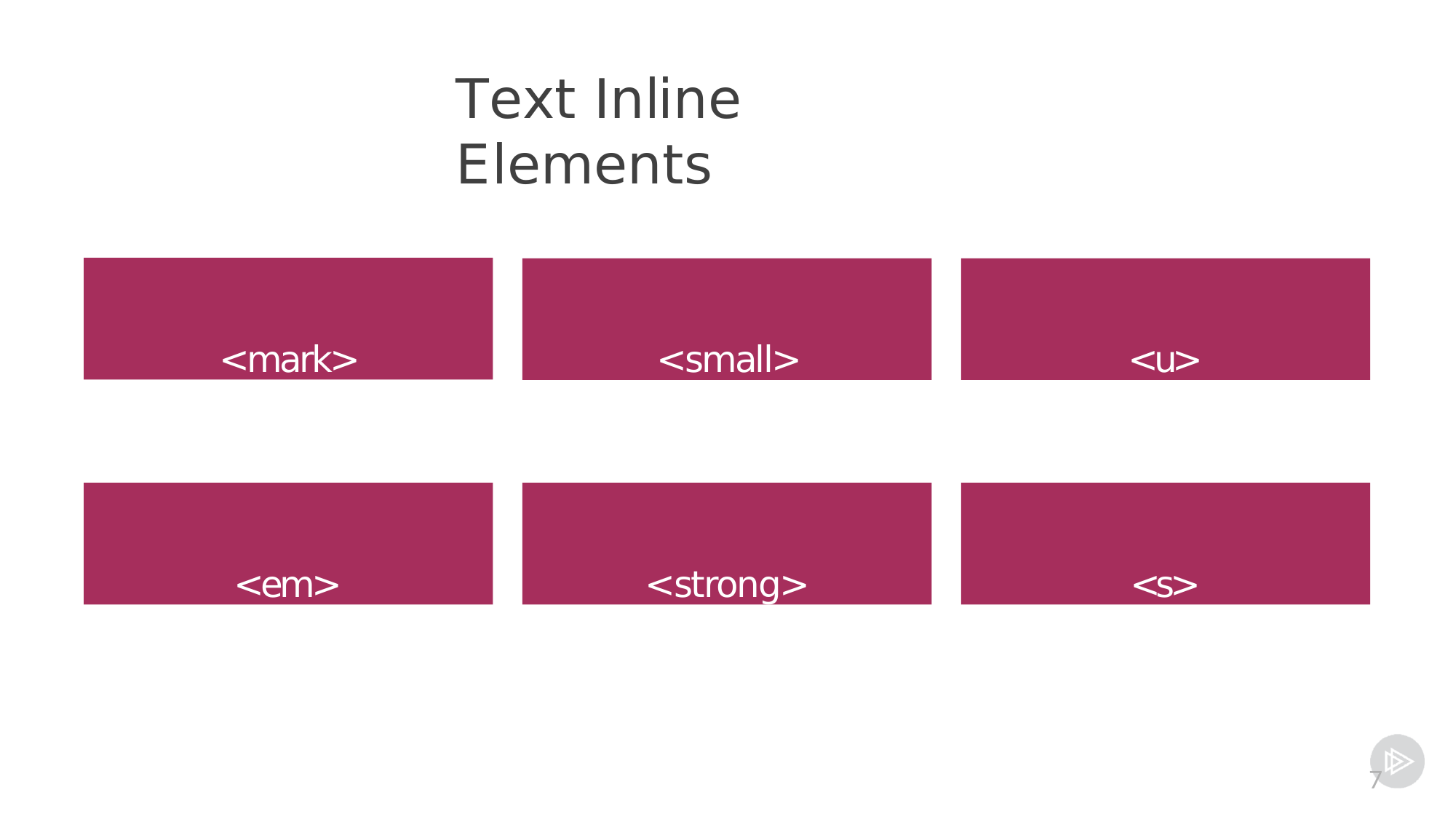

# Text Inline Elements

<mark>

<small>

<u>

<em>

<strong>

<s>
7